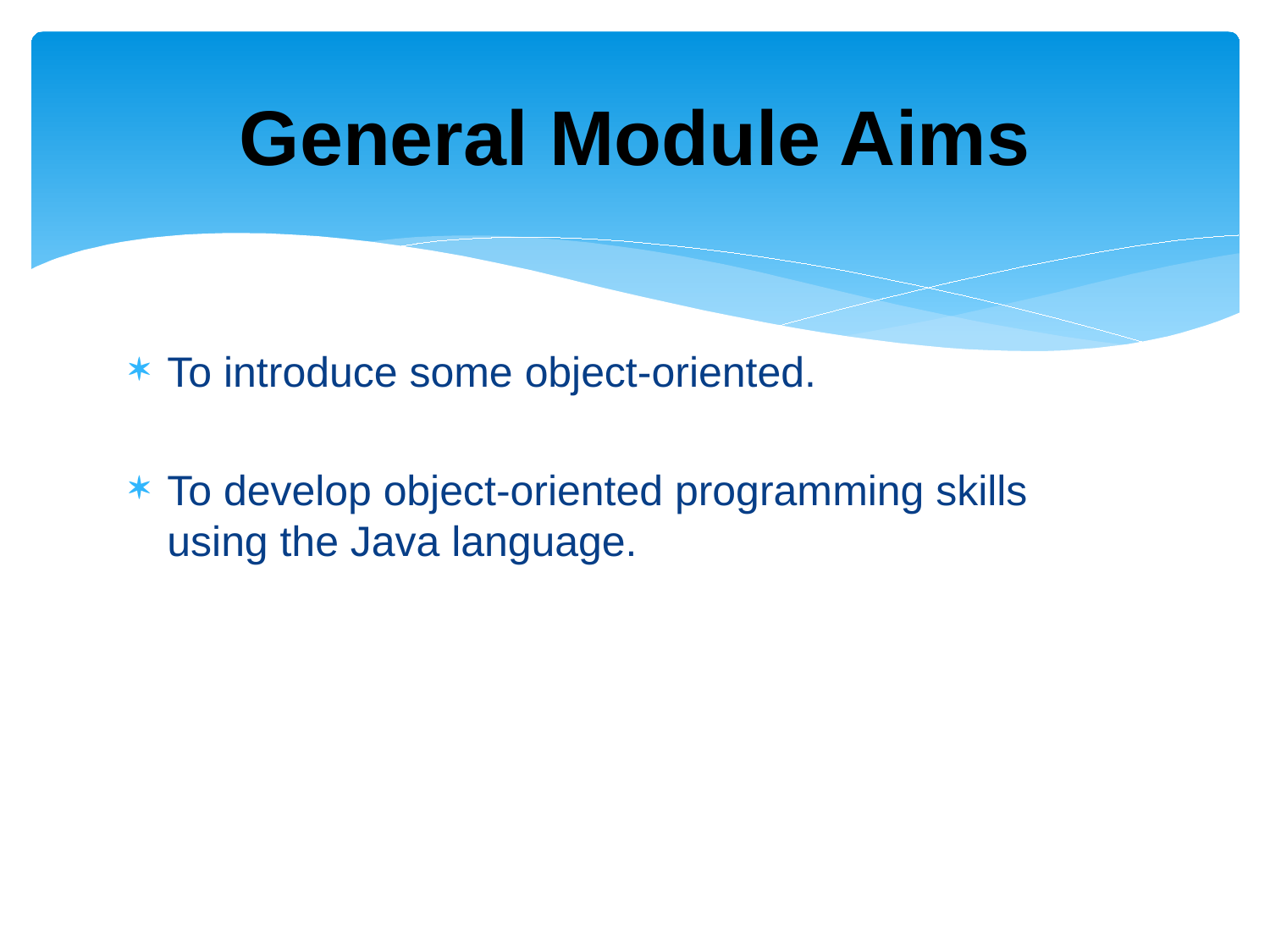

# General Module Aims
To introduce some object-oriented.

To develop object-oriented programming skills using the Java language.